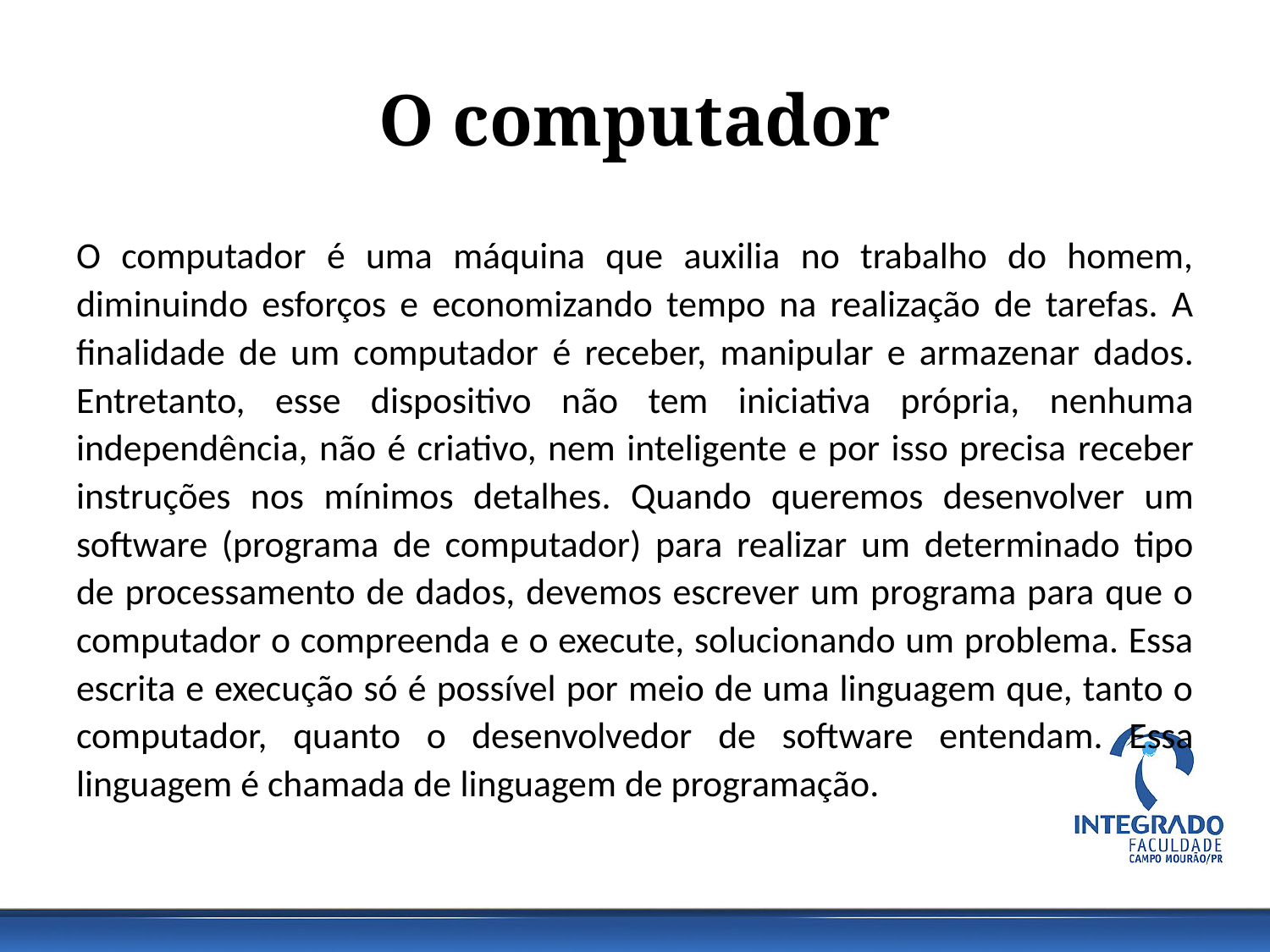

# O computador
O computador é uma máquina que auxilia no trabalho do homem, diminuindo esforços e economizando tempo na realização de tarefas. A finalidade de um computador é receber, manipular e armazenar dados. Entretanto, esse dispositivo não tem iniciativa própria, nenhuma independência, não é criativo, nem inteligente e por isso precisa receber instruções nos mínimos detalhes. Quando queremos desenvolver um software (programa de computador) para realizar um determinado tipo de processamento de dados, devemos escrever um programa para que o computador o compreenda e o execute, solucionando um problema. Essa escrita e execução só é possível por meio de uma linguagem que, tanto o computador, quanto o desenvolvedor de software entendam. Essa linguagem é chamada de linguagem de programação.